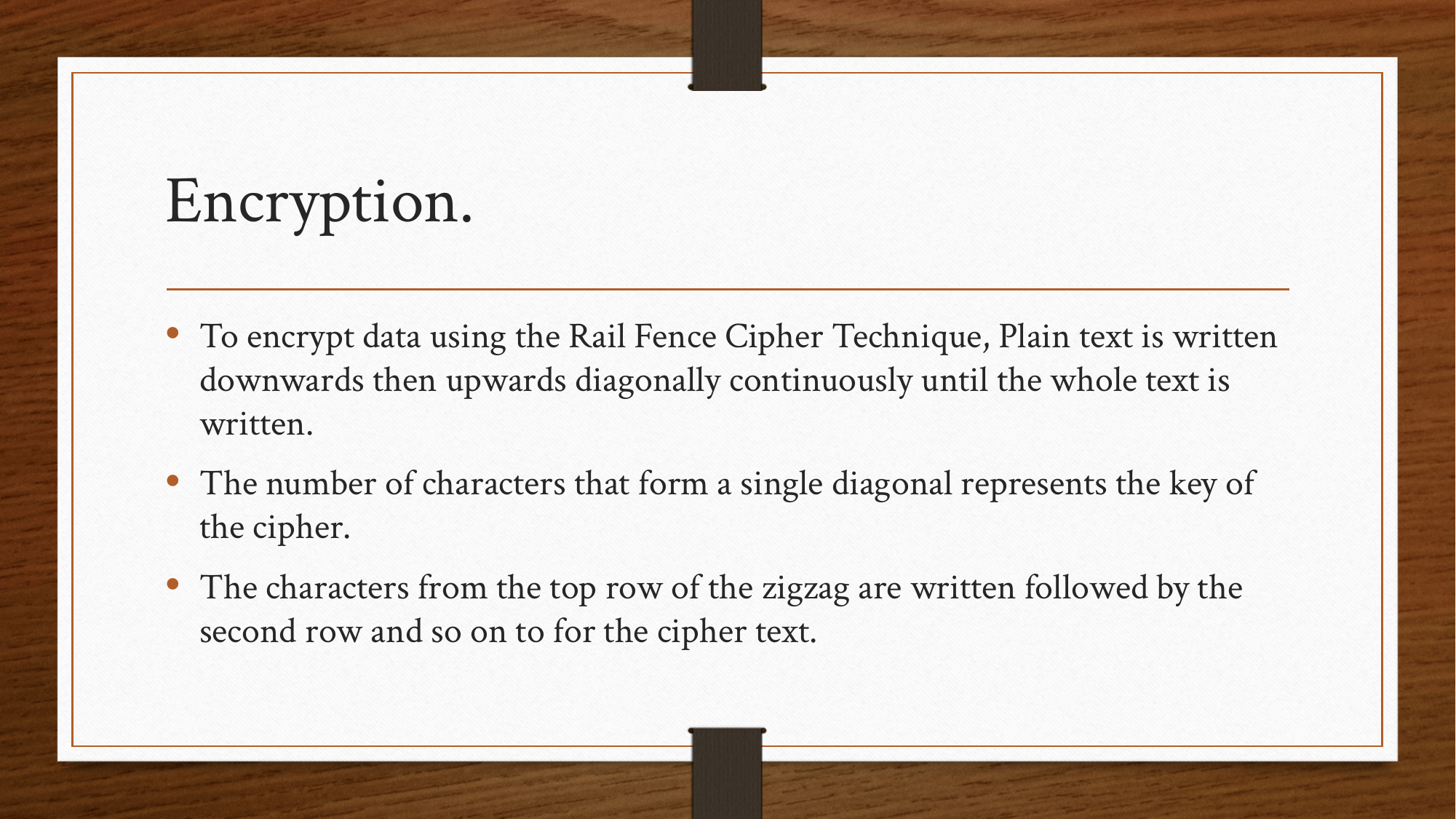

# Encryption.
To encrypt data using the Rail Fence Cipher Technique, Plain text is written downwards then upwards diagonally continuously until the whole text is written.
The number of characters that form a single diagonal represents the key of the cipher.
The characters from the top row of the zigzag are written followed by the second row and so on to for the cipher text.